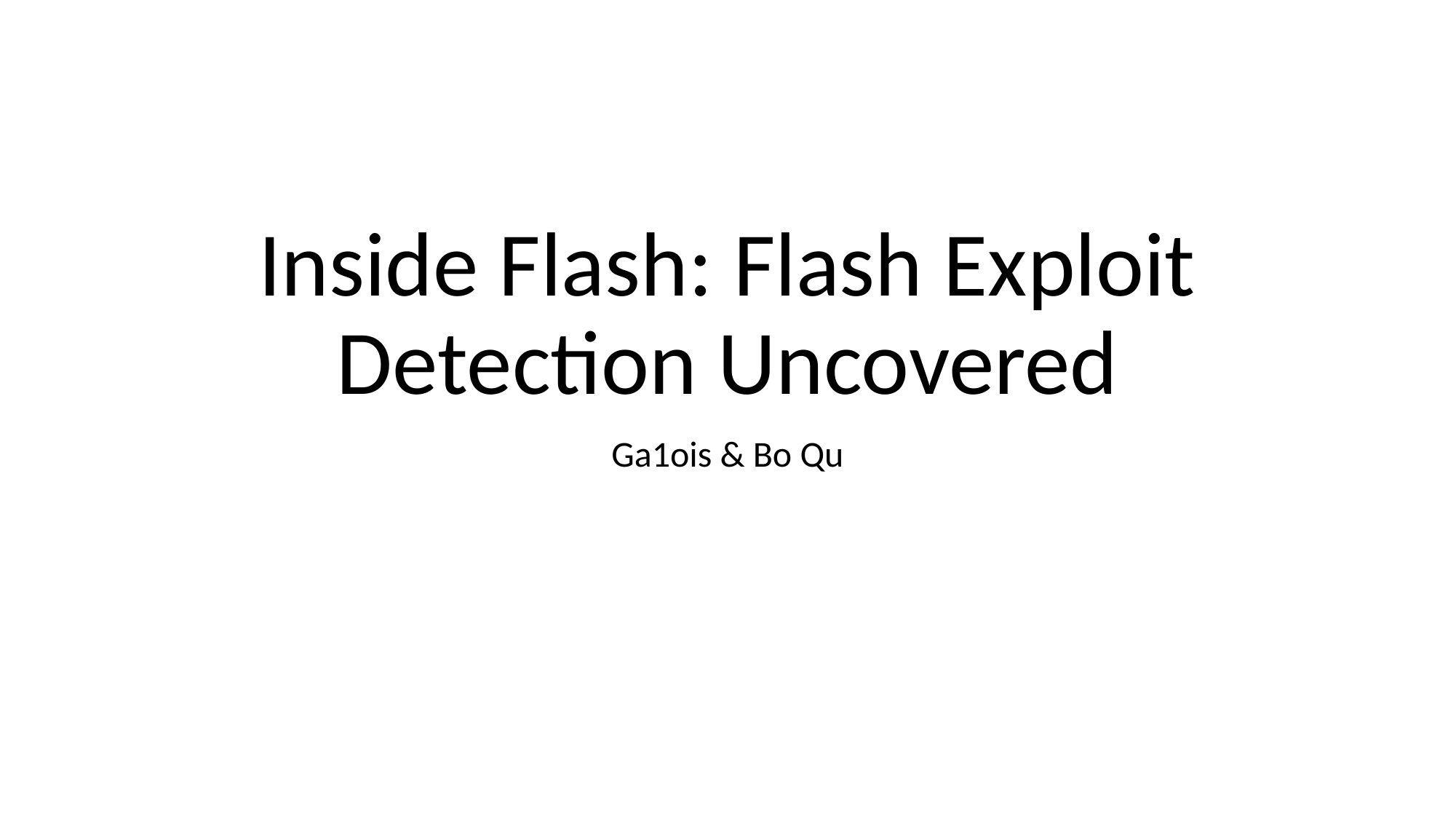

# Inside Flash: Flash Exploit Detection Uncovered
Ga1ois & Bo Qu